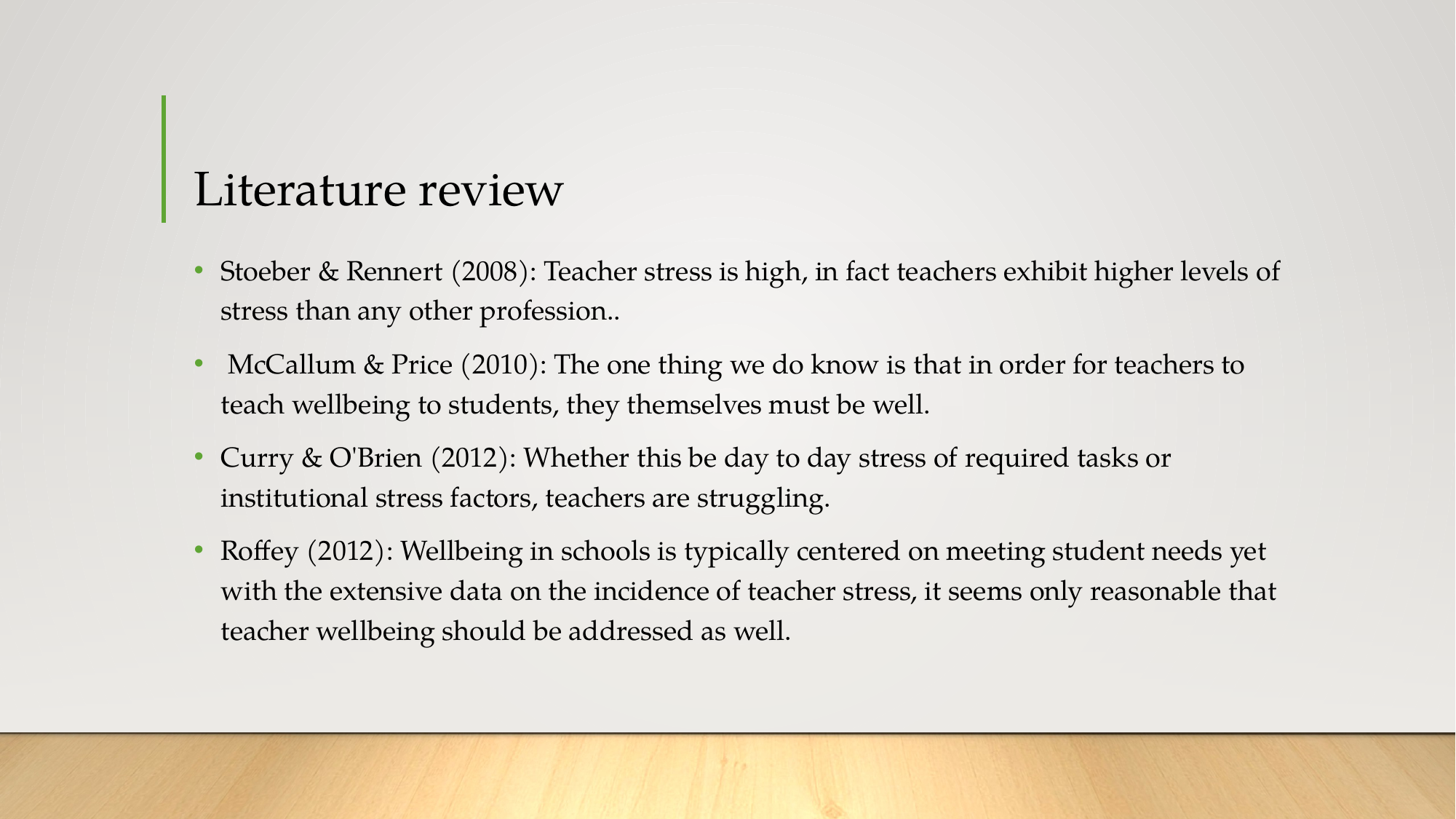

# Literature review
Stoeber & Rennert (2008): Teacher stress is high, in fact teachers exhibit higher levels of stress than any other profession..
 McCallum & Price (2010): The one thing we do know is that in order for teachers to teach wellbeing to students, they themselves must be well.
Curry & O'Brien (2012): Whether this be day to day stress of required tasks or institutional stress factors, teachers are struggling.
Roffey (2012): Wellbeing in schools is typically centered on meeting student needs yet with the extensive data on the incidence of teacher stress, it seems only reasonable that teacher wellbeing should be addressed as well.